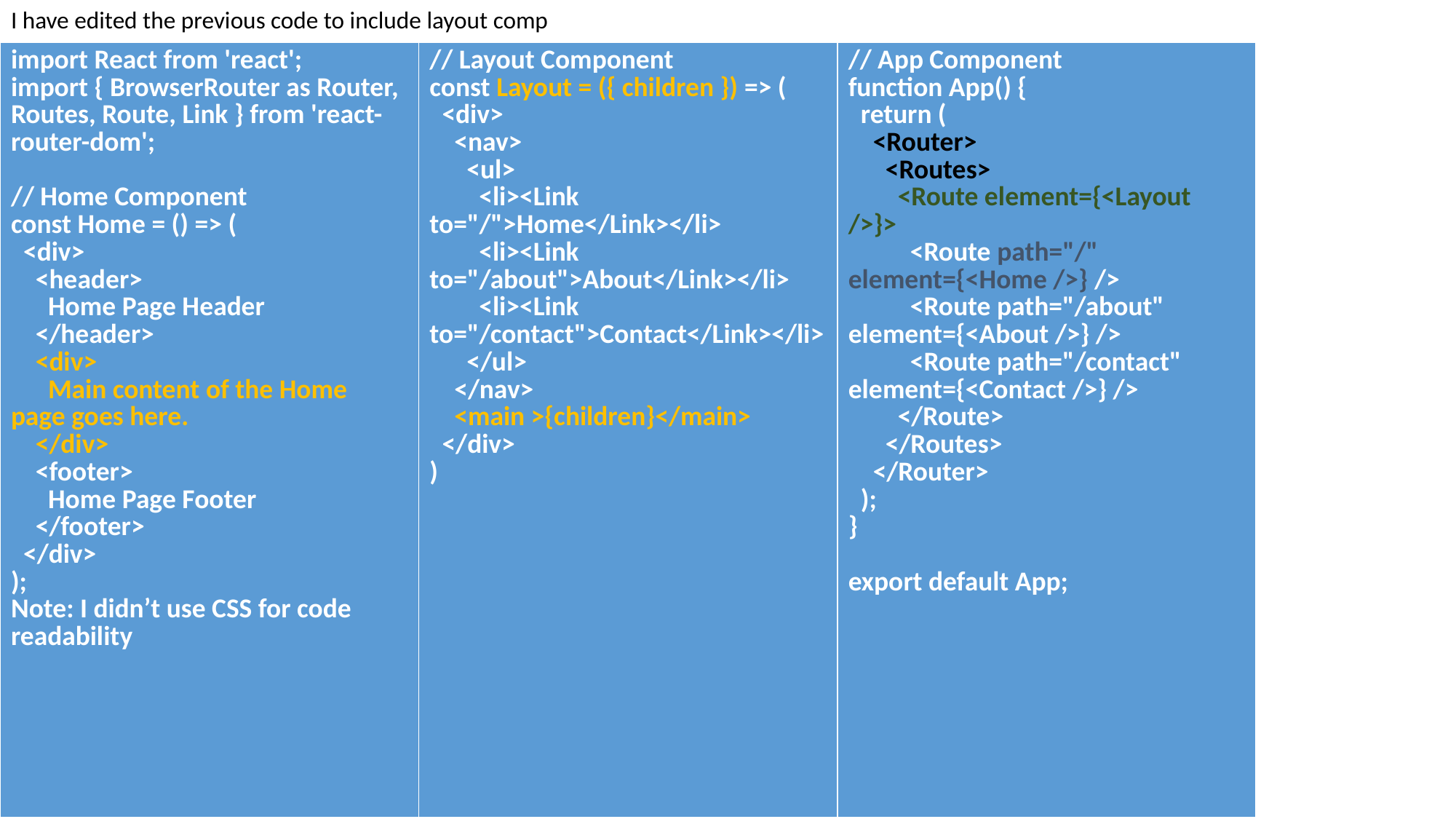

# I have edited the previous code to include layout comp
| import React from 'react'; import { BrowserRouter as Router, Routes, Route, Link } from 'react-router-dom'; // Home Component const Home = () => ( <div> <header> Home Page Header </header> <div> Main content of the Home page goes here. </div> <footer> Home Page Footer </footer> </div> ); Note: I didn’t use CSS for code readability | // Layout Component const Layout = ({ children }) => ( <div> <nav> <ul> <li><Link to="/">Home</Link></li> <li><Link to="/about">About</Link></li> <li><Link to="/contact">Contact</Link></li> </ul> </nav> <main >{children}</main> </div> ) | // App Component function App() { return ( <Router> <Routes> <Route element={<Layout />}> <Route path="/" element={<Home />} /> <Route path="/about" element={<About />} /> <Route path="/contact" element={<Contact />} /> </Route> </Routes> </Router> ); } export default App; |
| --- | --- | --- |